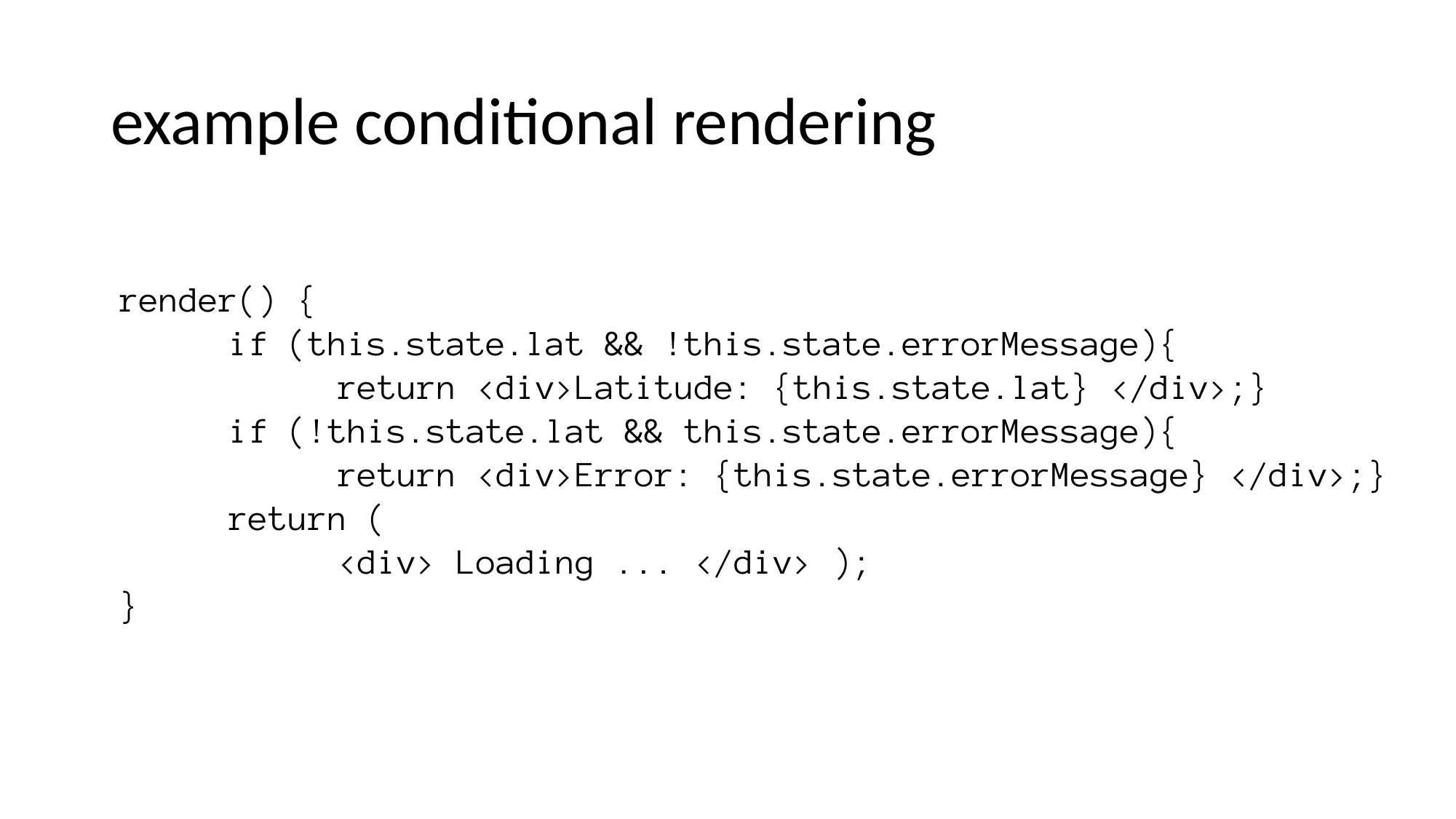

# example conditional rendering
	render() {
		if (this.state.lat && !this.state.errorMessage){						return <div>Latitude: {this.state.lat} </div>;}
		if (!this.state.lat && this.state.errorMessage){
			return <div>Error: {this.state.errorMessage} </div>;}      		return (
			<div> Loading ... </div> );
	}